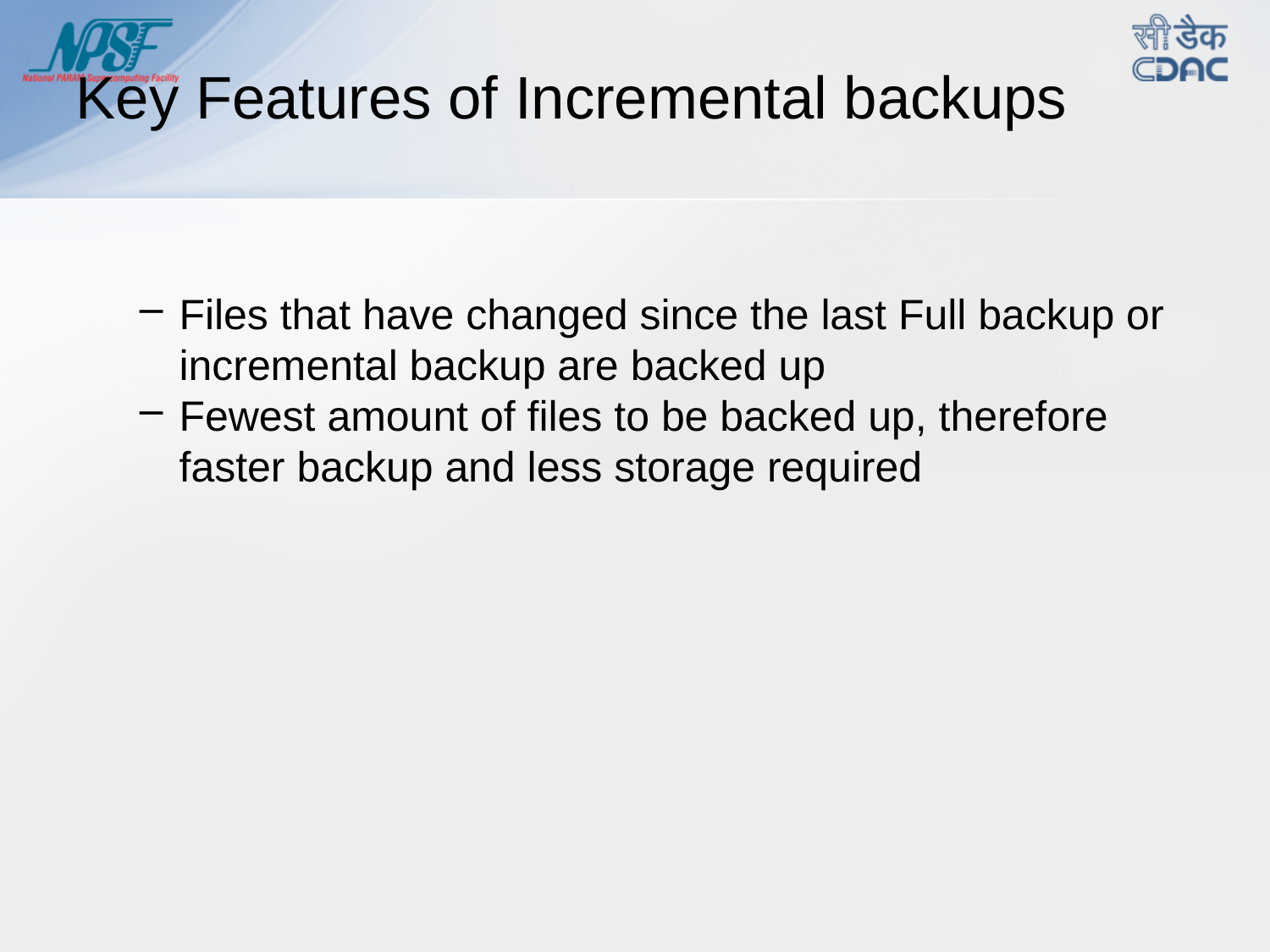

# Key Features of Incremental backups

Files that have changed since the last Full backup or incremental backup are backed up
Fewest amount of files to be backed up, therefore faster backup and less storage required